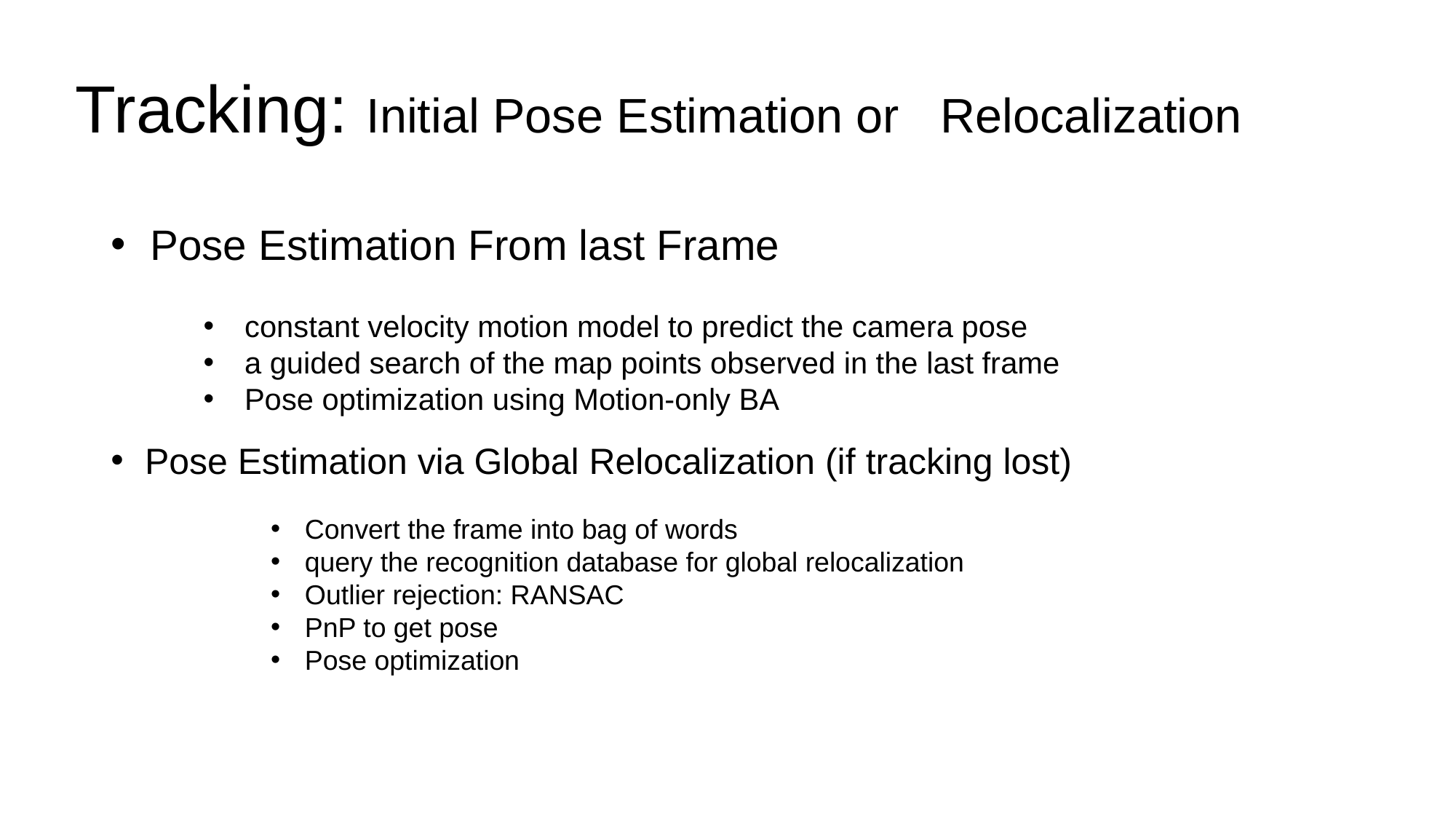

# Tracking: Initial Pose Estimation or   Relocalization
 Pose Estimation From last Frame
constant velocity motion model to predict the camera pose
a guided search of the map points observed in the last frame
Pose optimization using Motion-only BA

Pose Estimation via Global Relocalization (if tracking lost)
Convert the frame into bag of words
query the recognition database for global relocalization
Outlier rejection: RANSAC
PnP to get pose
Pose optimization